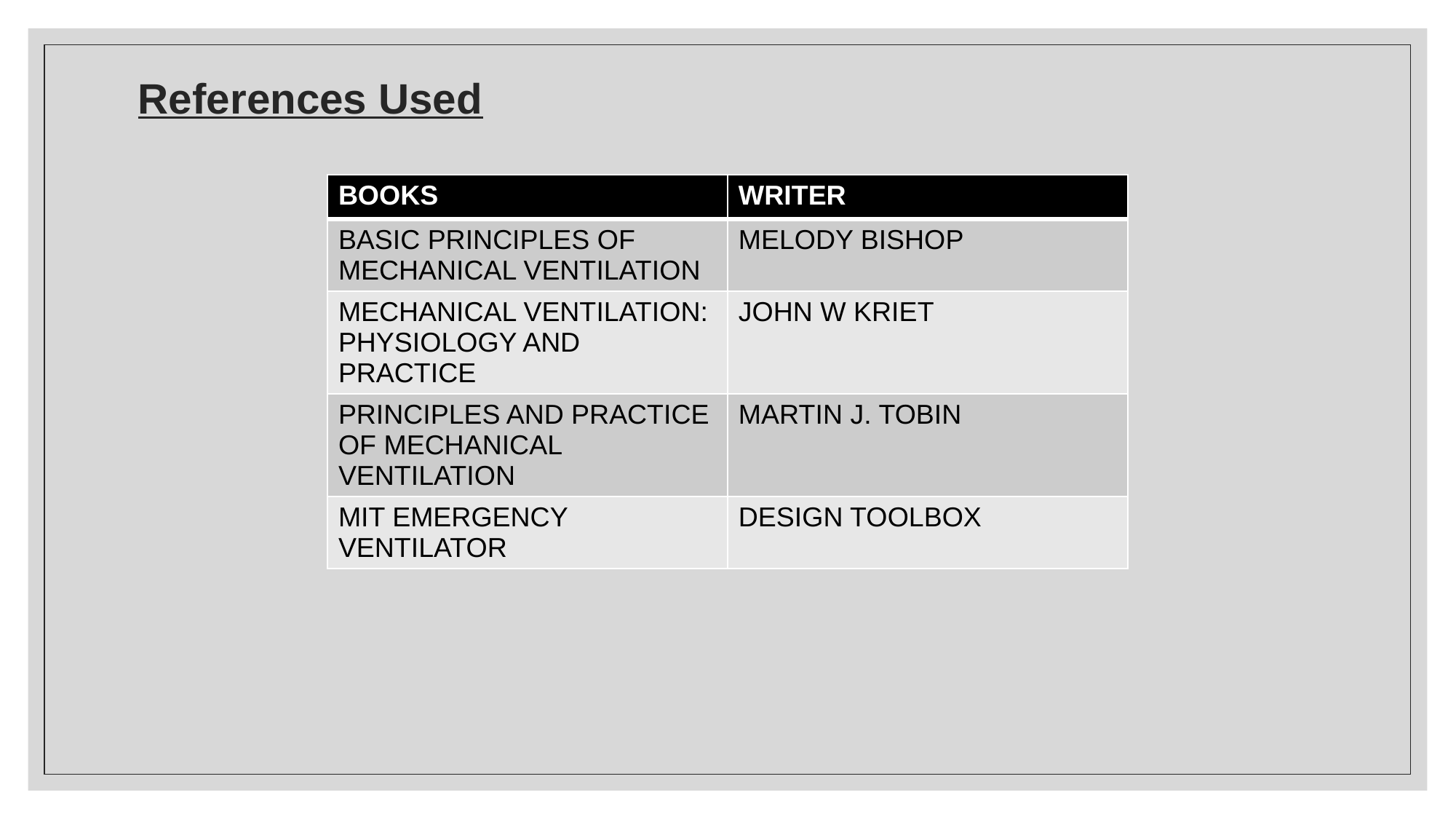

References Used
| BOOKS | WRITER |
| --- | --- |
| BASIC PRINCIPLES OF MECHANICAL VENTILATION | MELODY BISHOP |
| MECHANICAL VENTILATION: PHYSIOLOGY AND PRACTICE | JOHN W KRIET |
| PRINCIPLES AND PRACTICE OF MECHANICAL VENTILATION | MARTIN J. TOBIN |
| MIT EMERGENCY VENTILATOR | DESIGN TOOLBOX |